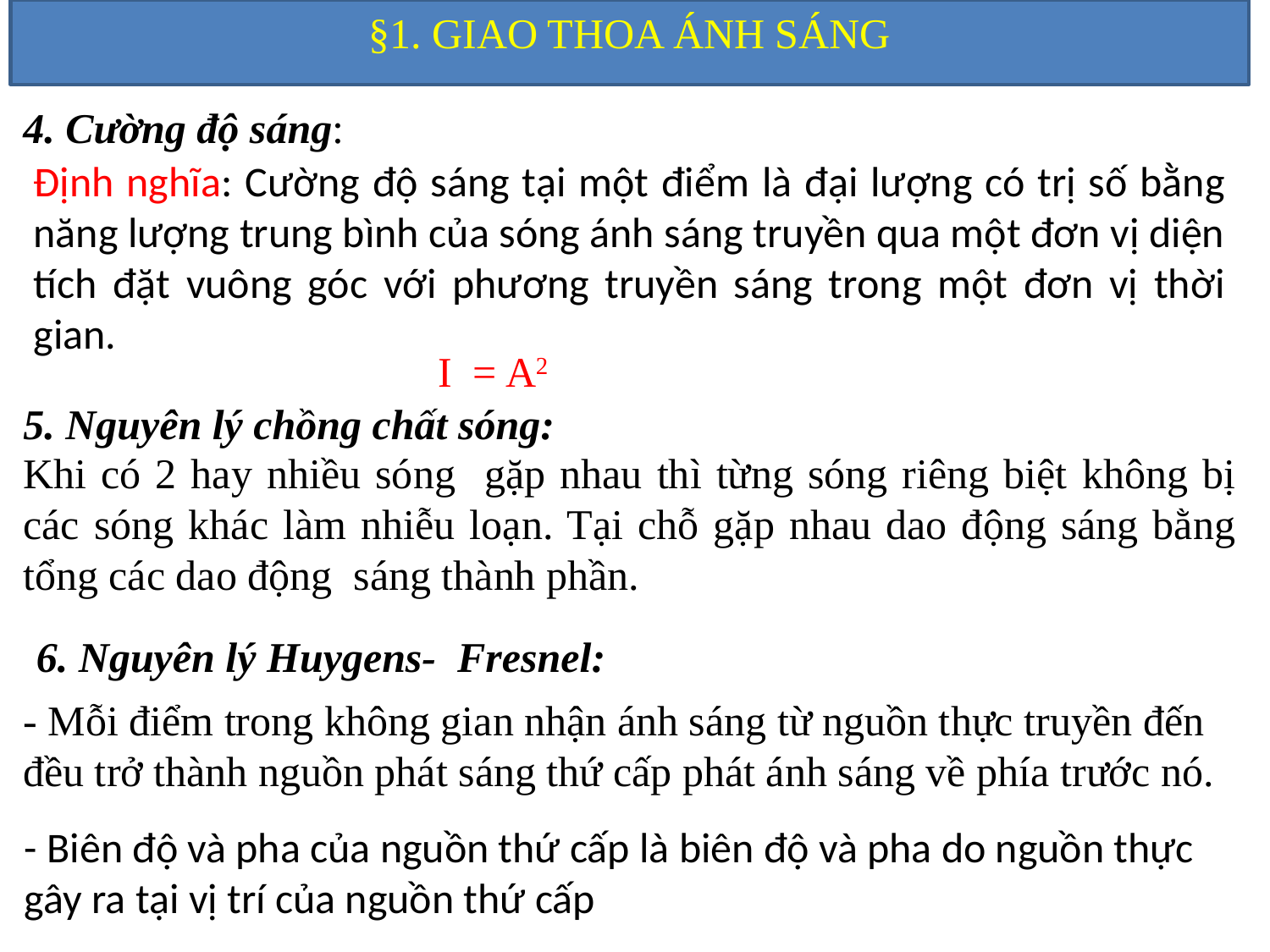

§1. GIAO THOA ÁNH SÁNG
4. Cường độ sáng:
Định nghĩa: Cường độ sáng tại một điểm là đại lượng có trị số bằng năng lượng trung bình của sóng ánh sáng truyền qua một đơn vị diện tích đặt vuông góc với phương truyền sáng trong một đơn vị thời gian.
I  = A2
5. Nguyên lý chồng chất sóng:
Khi có 2 hay nhiều sóng  gặp nhau thì từng sóng riêng biệt không bị các sóng khác làm nhiễu loạn. Tại chỗ gặp nhau dao động sáng bằng tổng các dao động  sáng thành phần.
6. Nguyên lý Huygens-  Fresnel:
- Mỗi điểm trong không gian nhận ánh sáng từ nguồn thực truyền đến đều trở thành nguồn phát sáng thứ cấp phát ánh sáng về phía trước nó.
- Biên độ và pha của nguồn thứ cấp là biên độ và pha do nguồn thực gây ra tại vị trí của nguồn thứ cấp